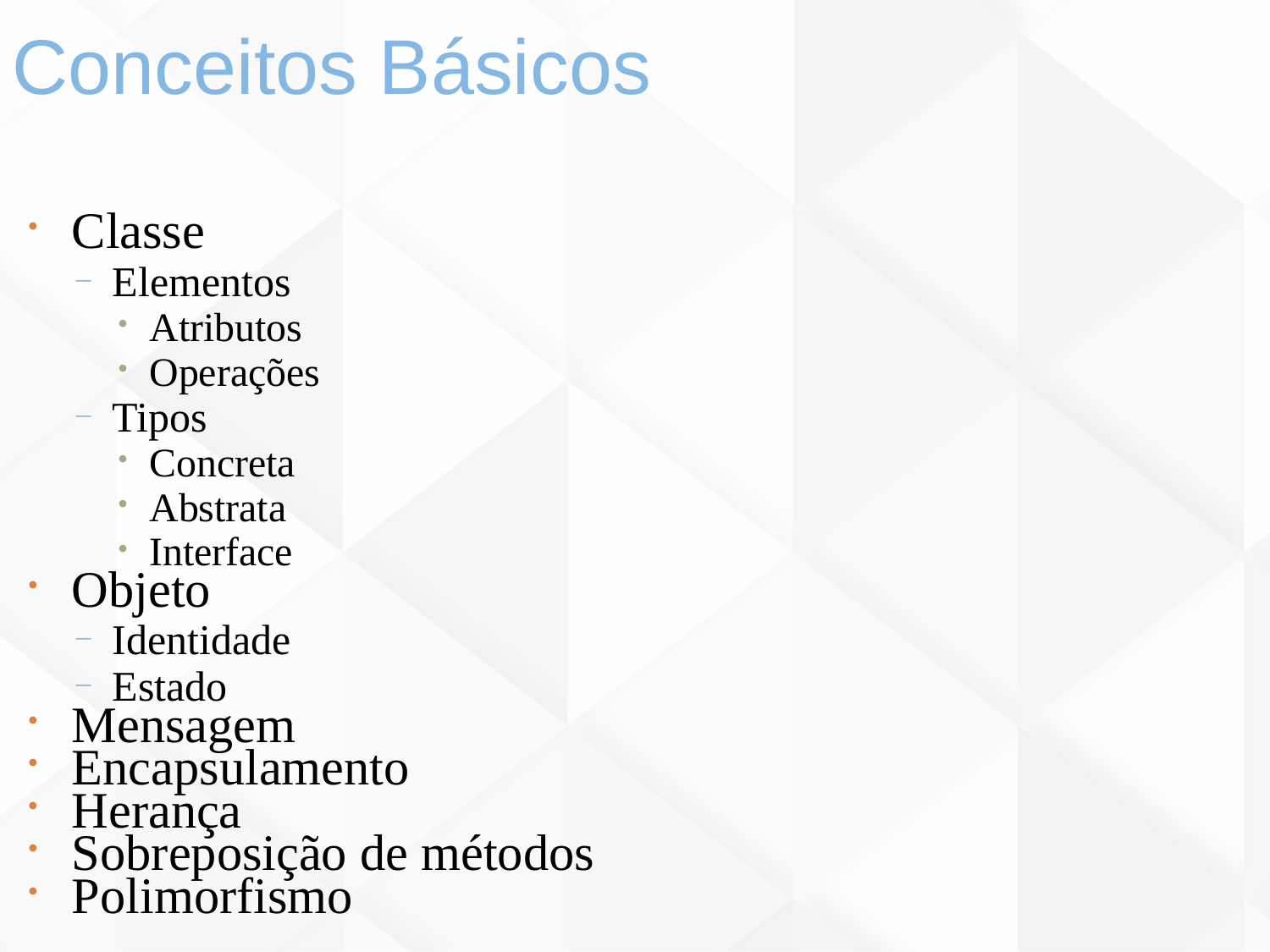

Conceitos Básicos
9
Classe
Elementos
Atributos
Operações
Tipos
Concreta
Abstrata
Interface
Objeto
Identidade
Estado
Mensagem
Encapsulamento
Herança
Sobreposição de métodos
Polimorfismo